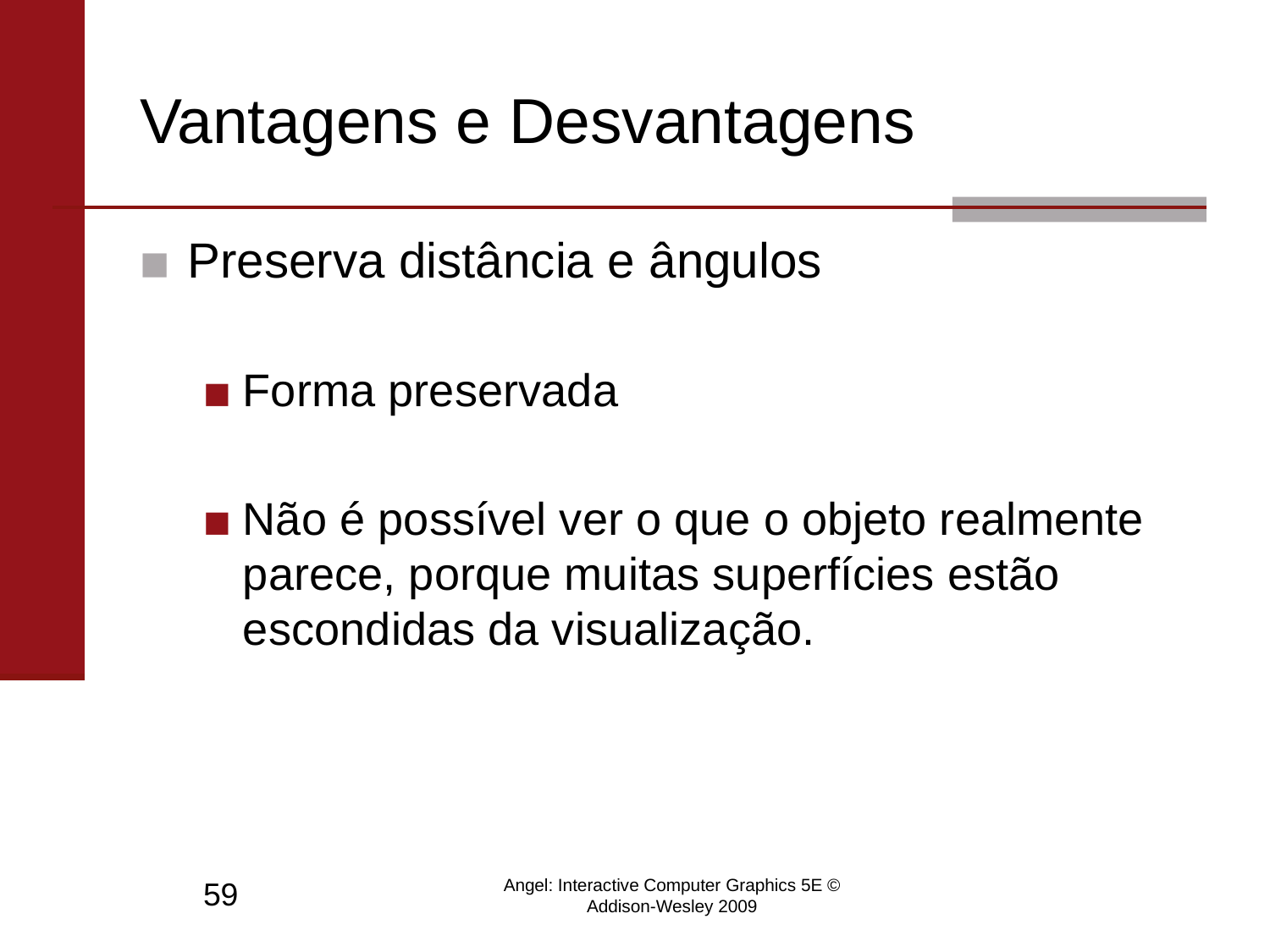

# Vantagens e Desvantagens
Preserva distância e ângulos

Forma preservada

Não é possível ver o que o objeto realmente parece, porque muitas superfícies estão escondidas da visualização.
Angel: Interactive Computer Graphics 5E © Addison-Wesley 2009
59